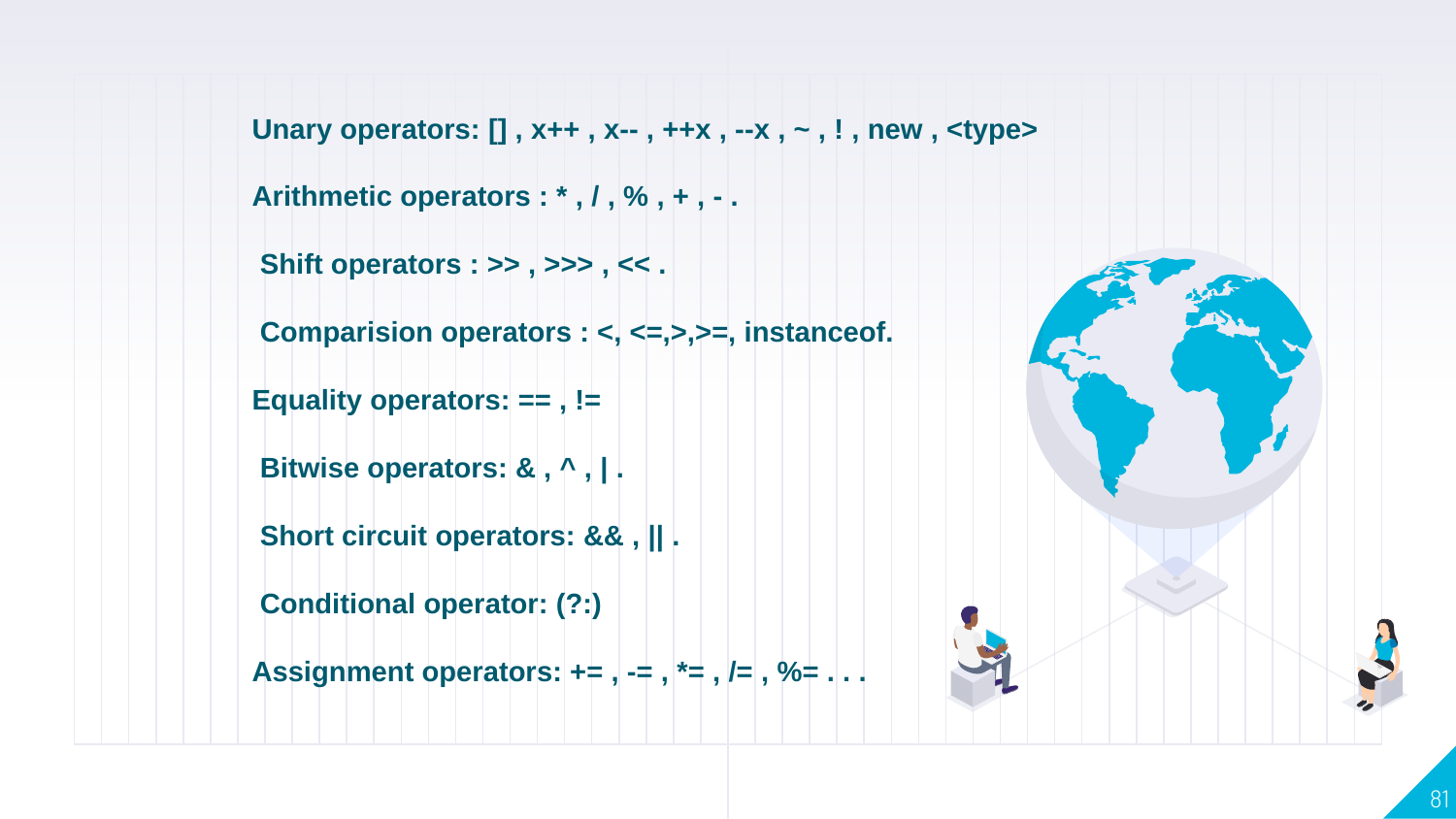

Unary operators: [] , x++ , x-- , ++x , --x , ~ , ! , new , <type>

Arithmetic operators : * , / , % , + , - .

 Shift operators : >> , >>> , << .

 Comparision operators : <, <=,>,>=, instanceof.

Equality operators: == , !=

 Bitwise operators: & , ^ , | .

 Short circuit operators: && , || .

 Conditional operator: (?:)

Assignment operators: += , -= , *= , /= , %= . . .

81